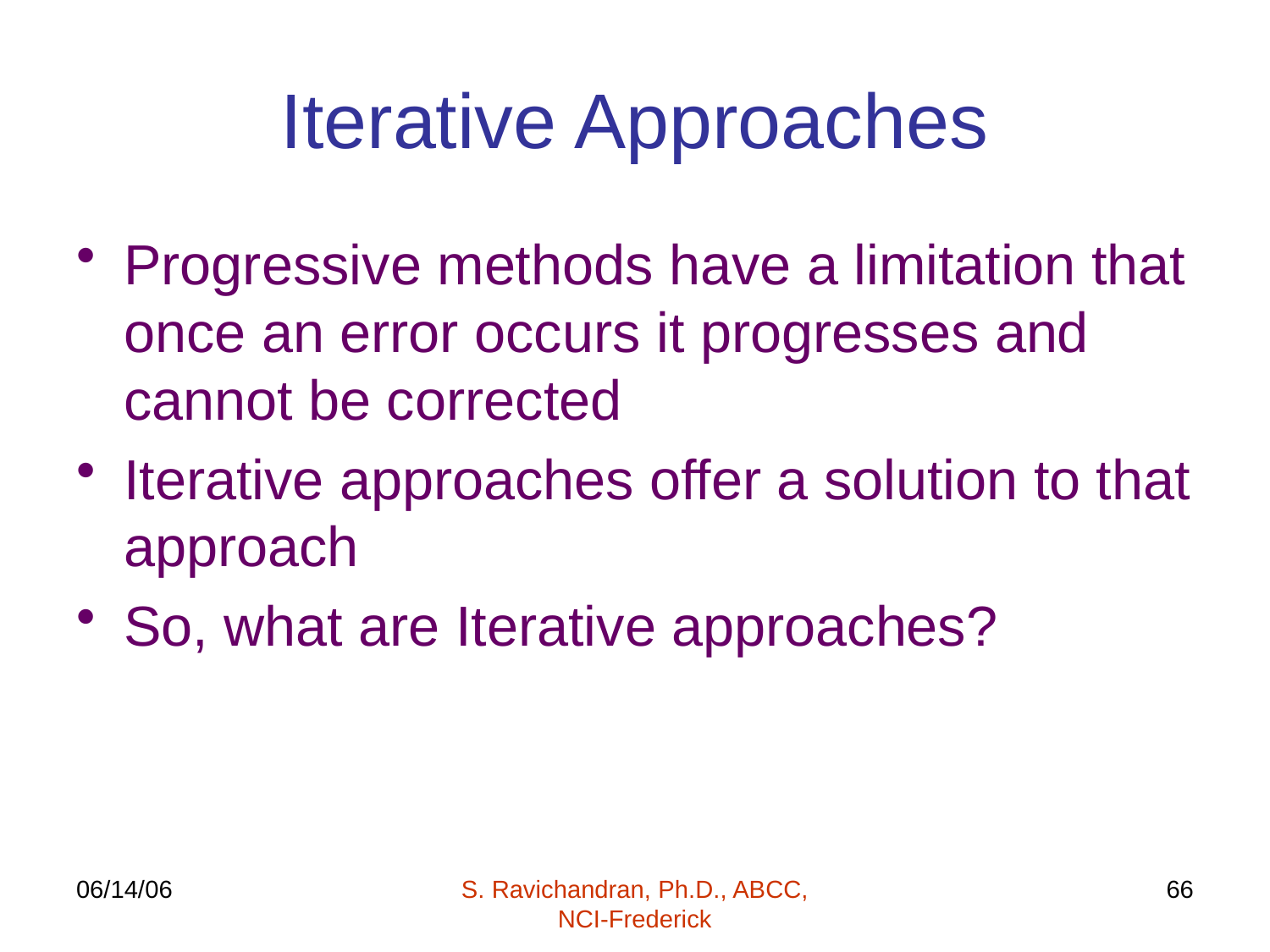

# Iterative Approaches
Progressive methods have a limitation that once an error occurs it progresses and cannot be corrected
Iterative approaches offer a solution to that approach
So, what are Iterative approaches?

06/14/06
S. Ravichandran, Ph.D., ABCC, NCI-Frederick
66